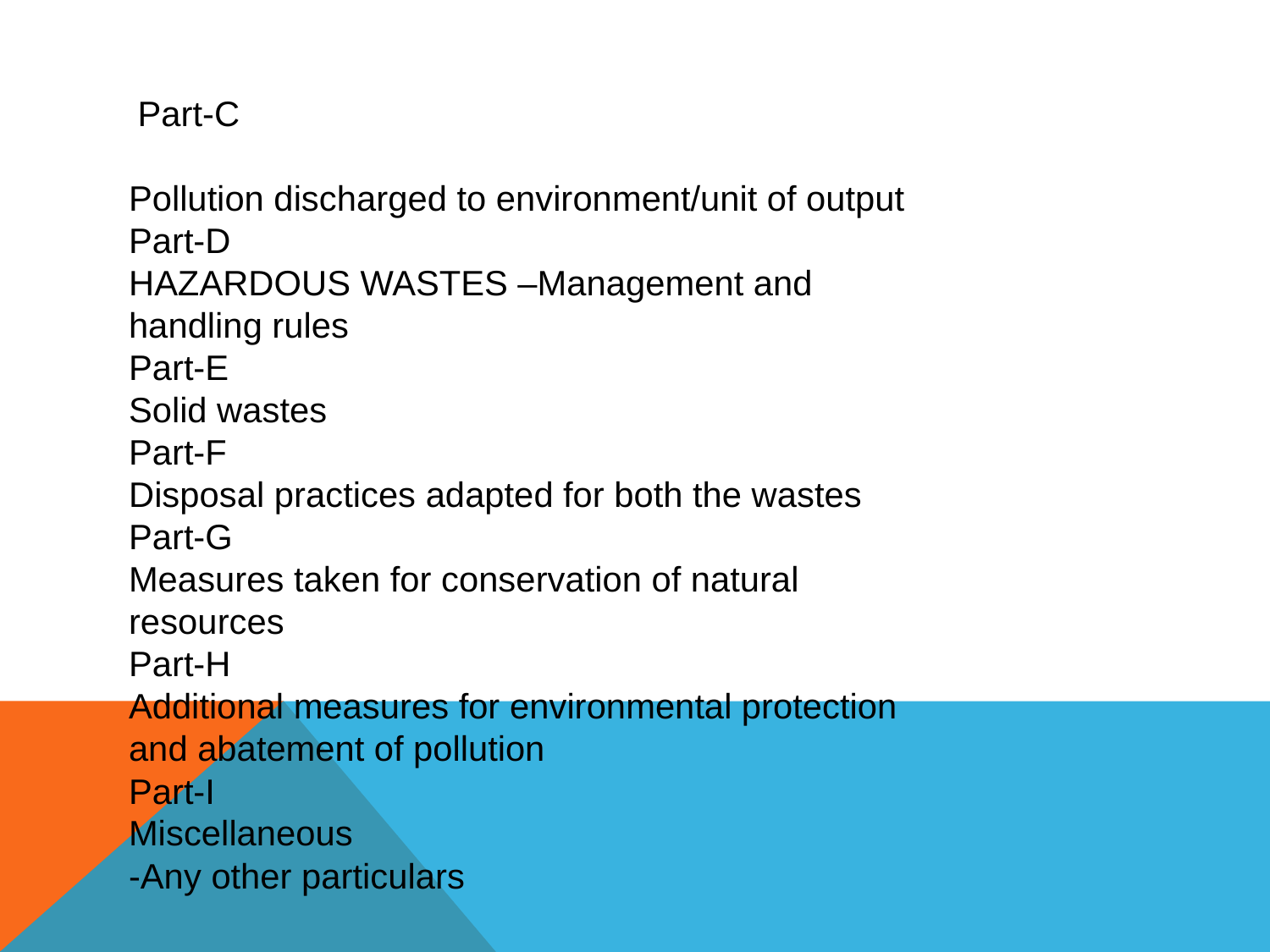

Part-C

Pollution discharged to environment/unit of output
Part-D
HAZARDOUS WASTES –Management and handling rules
Part-E
Solid wastes
Part-F
Disposal practices adapted for both the wastes
Part-G
Measures taken for conservation of natural resources
Part-H
Additional measures for environmental protection and abatement of pollution
Part-I
Miscellaneous
-Any other particulars